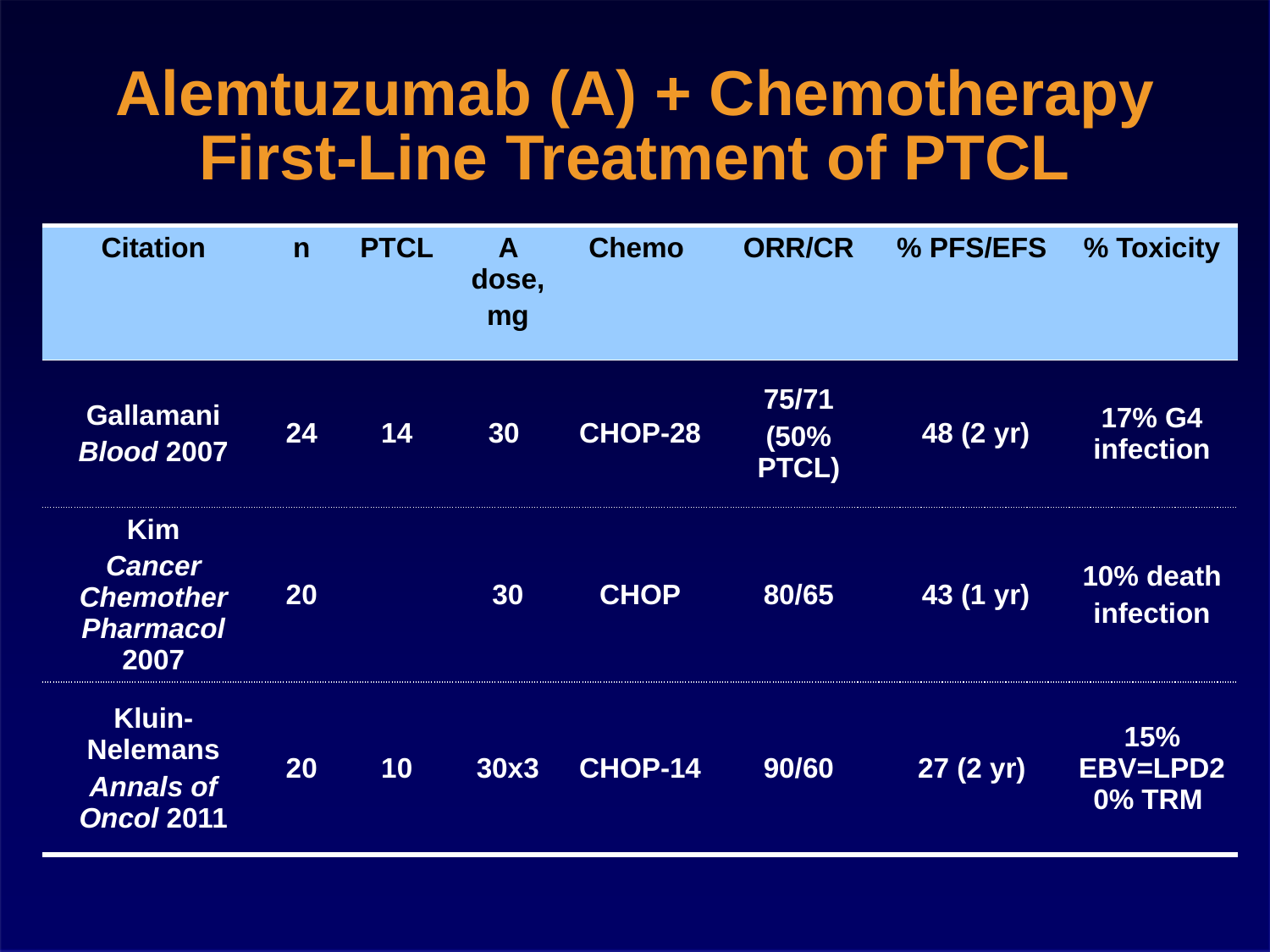

# Alemtuzumab (A) + Chemotherapy First-Line Treatment of PTCL
| Citation | n | PTCL | A dose, mg | Chemo | ORR/CR | % PFS/EFS | % Toxicity |
| --- | --- | --- | --- | --- | --- | --- | --- |
| Gallamani Blood 2007 | 24 | 14 | 30 | CHOP-28 | 75/71 (50% PTCL) | 48 (2 yr) | 17% G4 infection |
| Kim Cancer Chemother Pharmacol 2007 | 20 |  | 30 | CHOP | 80/65 | 43 (1 yr) | 10% death infection |
| Kluin-Nelemans Annals of Oncol 2011 | 20 | 10 | 30x3 | CHOP-14 | 90/60 | 27 (2 yr) | 15% EBV=LPD20% TRM |